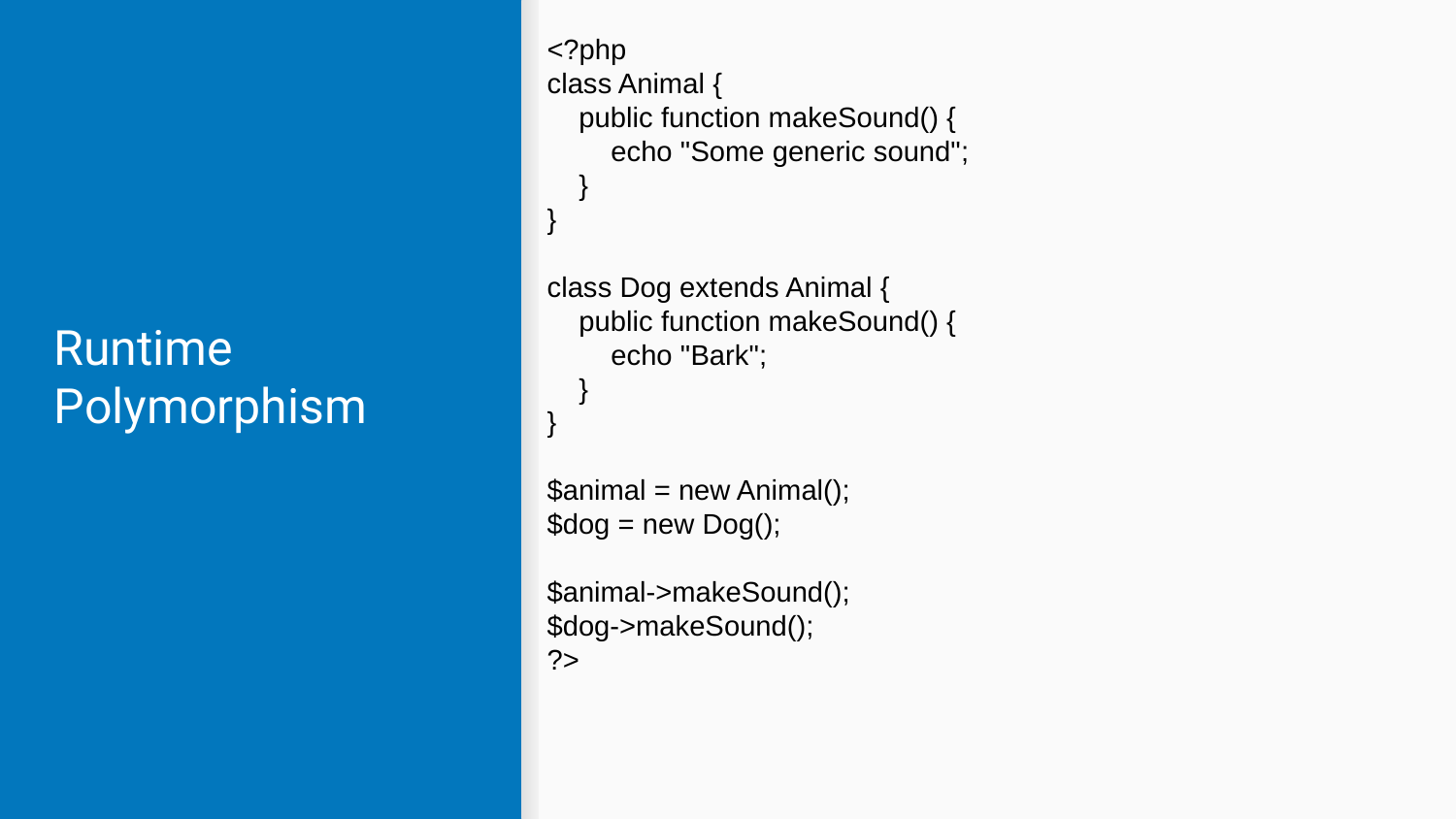

<?php
class Animal {
    public function makeSound() {
        echo "Some generic sound";
    }
}

class Dog extends Animal {
    public function makeSound() {
        echo "Bark";
    }
}

$animal = new Animal();
$dog = new Dog();

$animal->makeSound();
$dog->makeSound();
?>
# Runtime Polymorphism